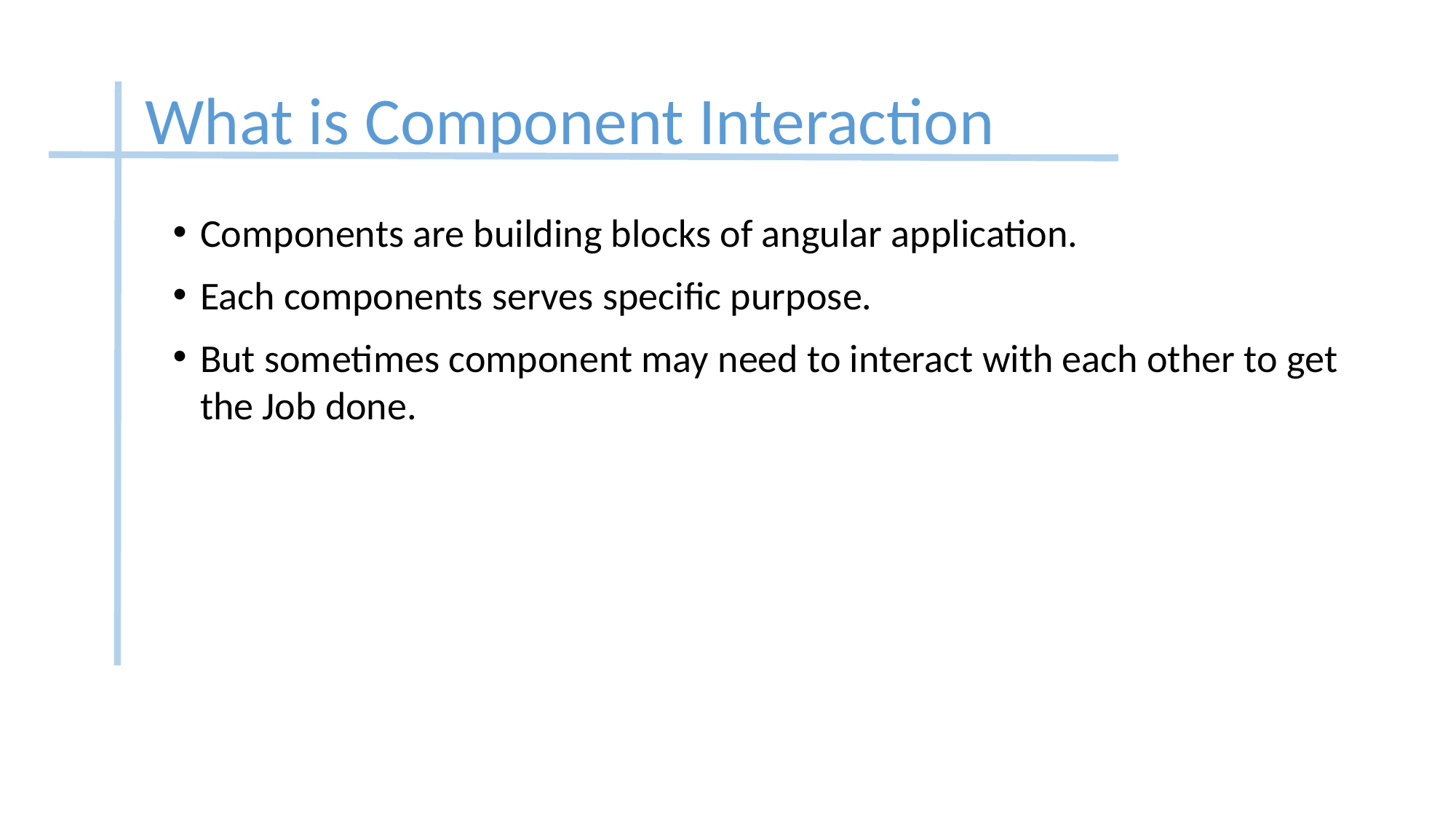

# What is Component Interaction
Components are building blocks of angular application.
Each components serves specific purpose.
But sometimes component may need to interact with each other to get the Job done.